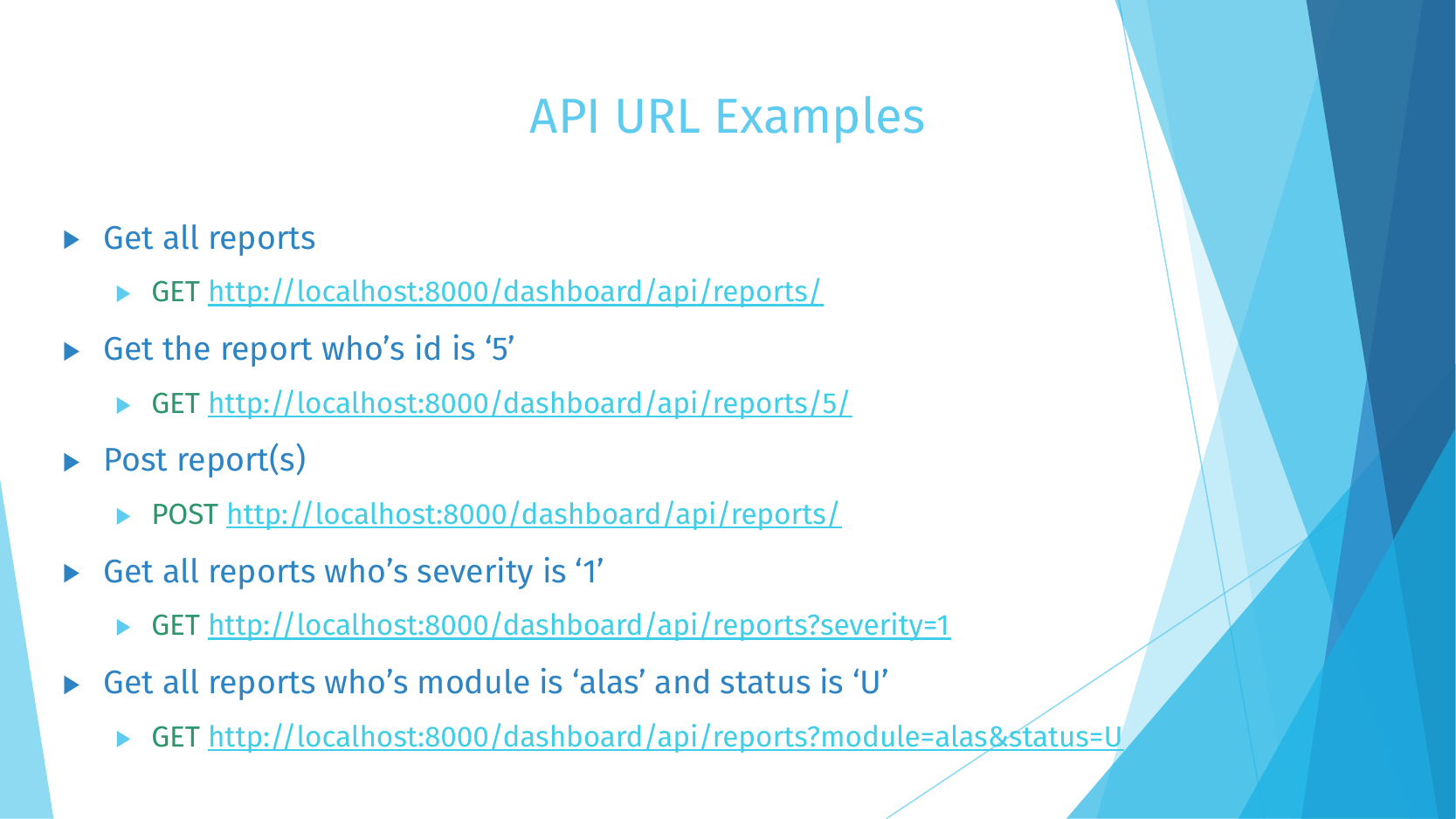

# API URL Examples
Get all reports
GET http://localhost:8000/dashboard/api/reports/
Get the report who’s id is ‘5’
GET http://localhost:8000/dashboard/api/reports/5/
Post report(s)
POST http://localhost:8000/dashboard/api/reports/
Get all reports who’s severity is ‘1’
GET http://localhost:8000/dashboard/api/reports?severity=1
Get all reports who’s module is ‘alas’ and status is ‘U’
GET http://localhost:8000/dashboard/api/reports?module=alas&status=U